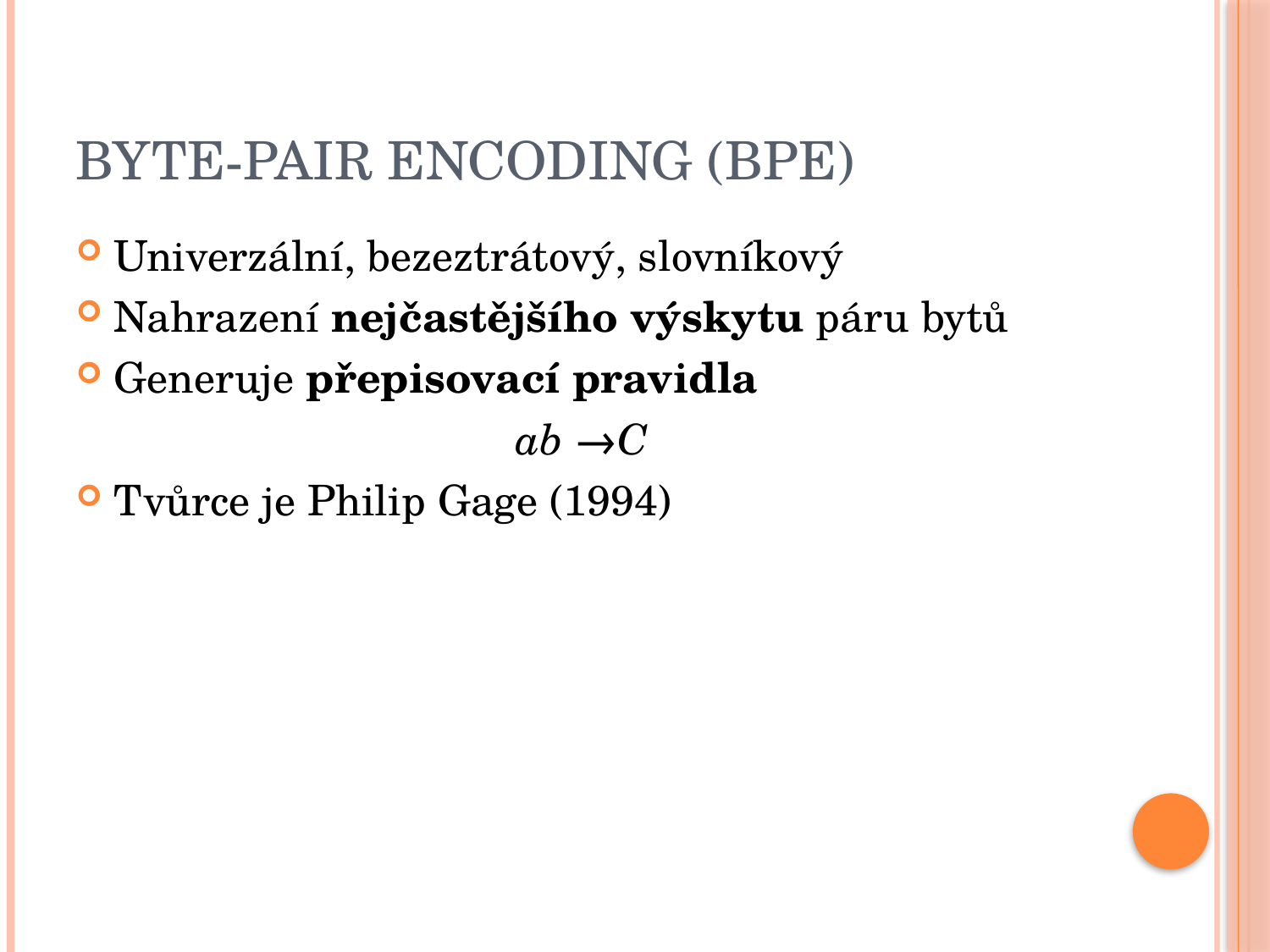

# Byte-Pair Encoding (BPE)
Univerzální, bezeztrátový, slovníkový
Nahrazení nejčastějšího výskytu páru bytů
Generuje přepisovací pravidla
ab →C
Tvůrce je Philip Gage (1994)